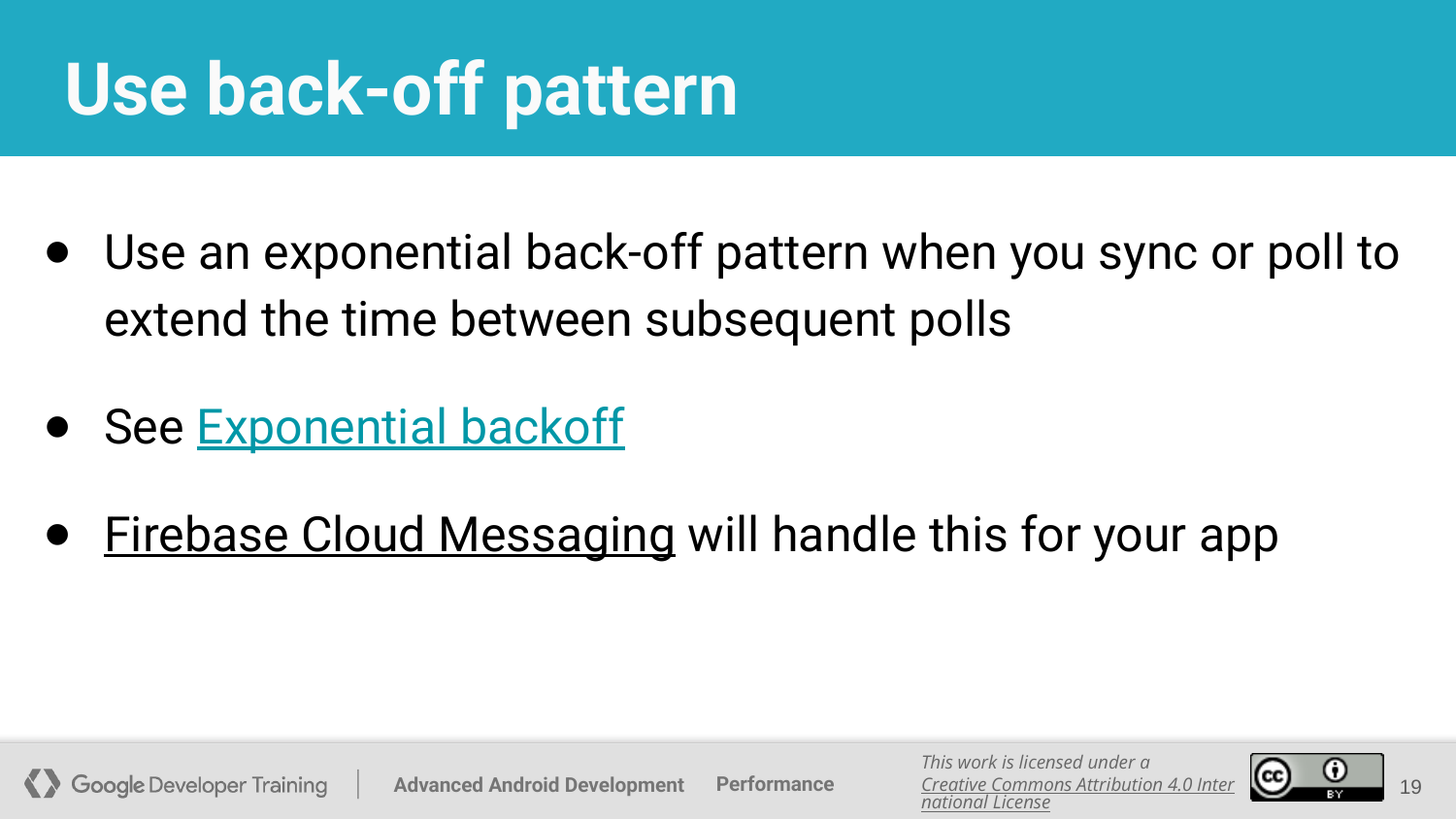

# Use back-off pattern

Use an exponential back-off pattern when you sync or poll to extend the time between subsequent polls
See Exponential backoff
Firebase Cloud Messaging will handle this for your app
19